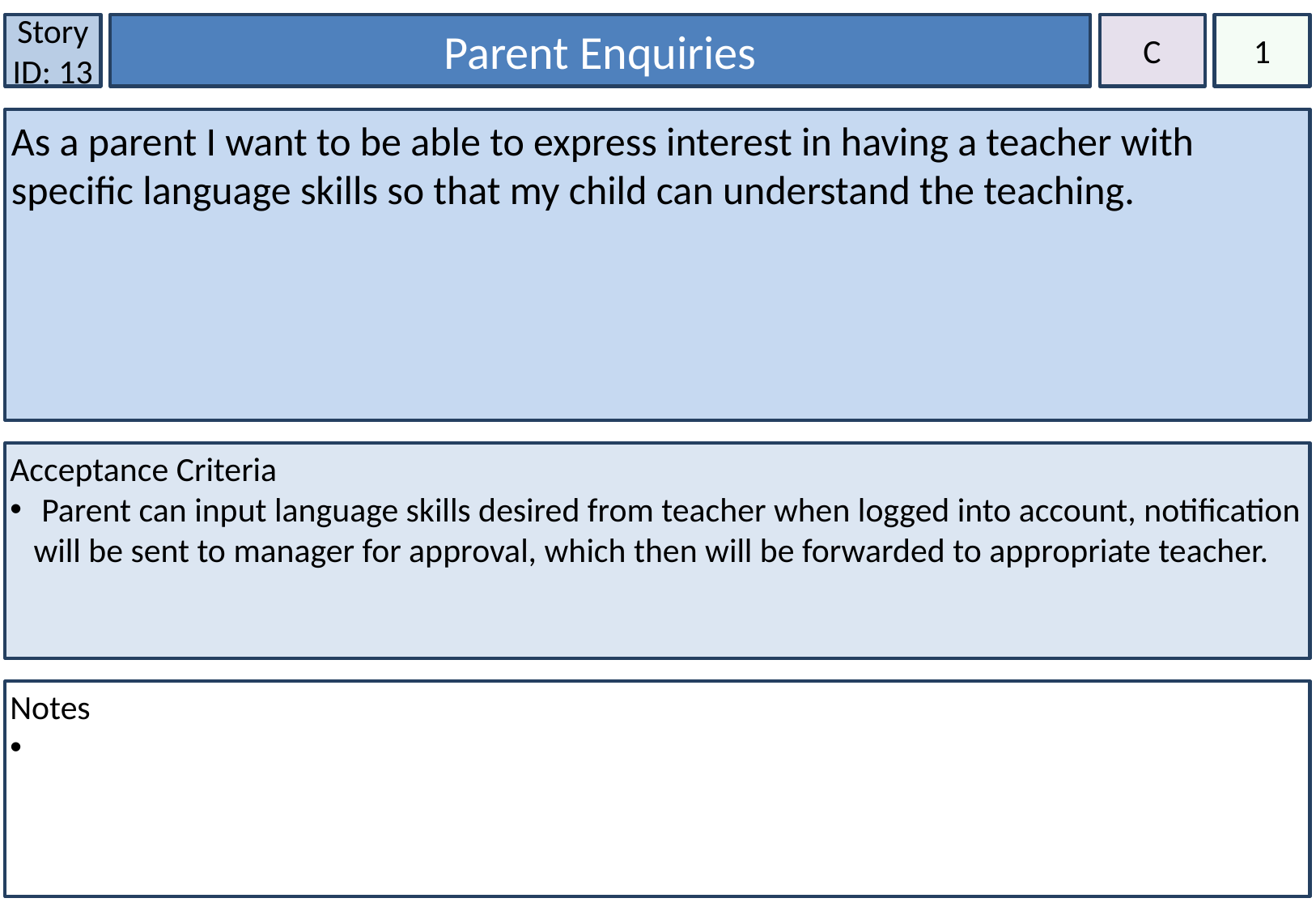

Story ID: 13

1

Parent Enquiries

C

As a parent I want to be able to express interest in having a teacher with specific language skills so that my child can understand the teaching.

Acceptance Criteria
 Parent can input language skills desired from teacher when logged into account, notification will be sent to manager for approval, which then will be forwarded to appropriate teacher.

Notes